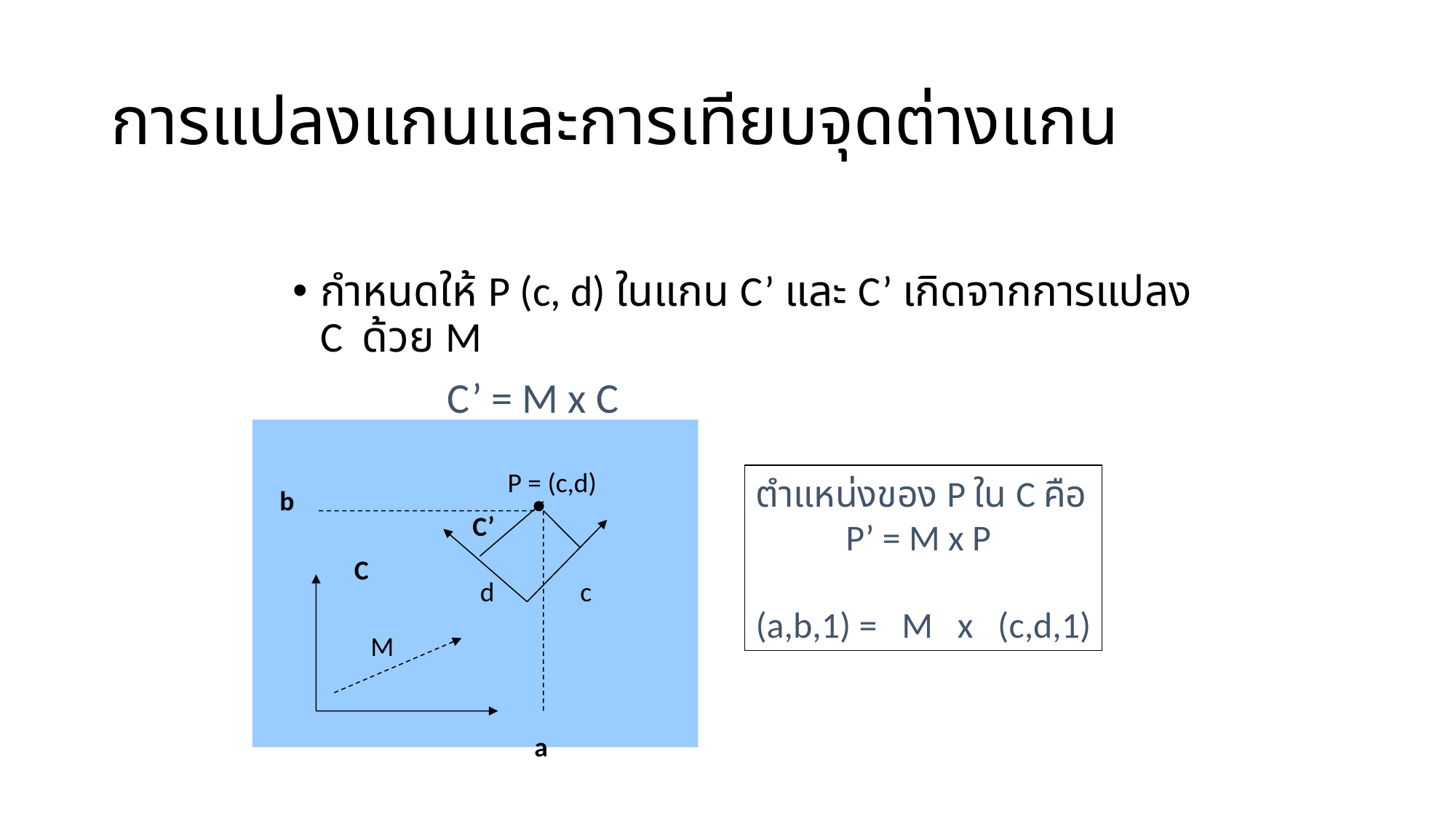

# การแปลงแกนและการเทียบจุดต่างแกน
กำหนดให้ P (c, d) ในแกน C’ และ C’ เกิดจากการแปลง C  ด้วย M
                C’ = M x C

P = (c,d)

C’

d
c
ตำแหน่งของ P ใน C คือ
           P’ = M x P

(a,b,1) =   M   x   (c,d,1)
b

C

M

a